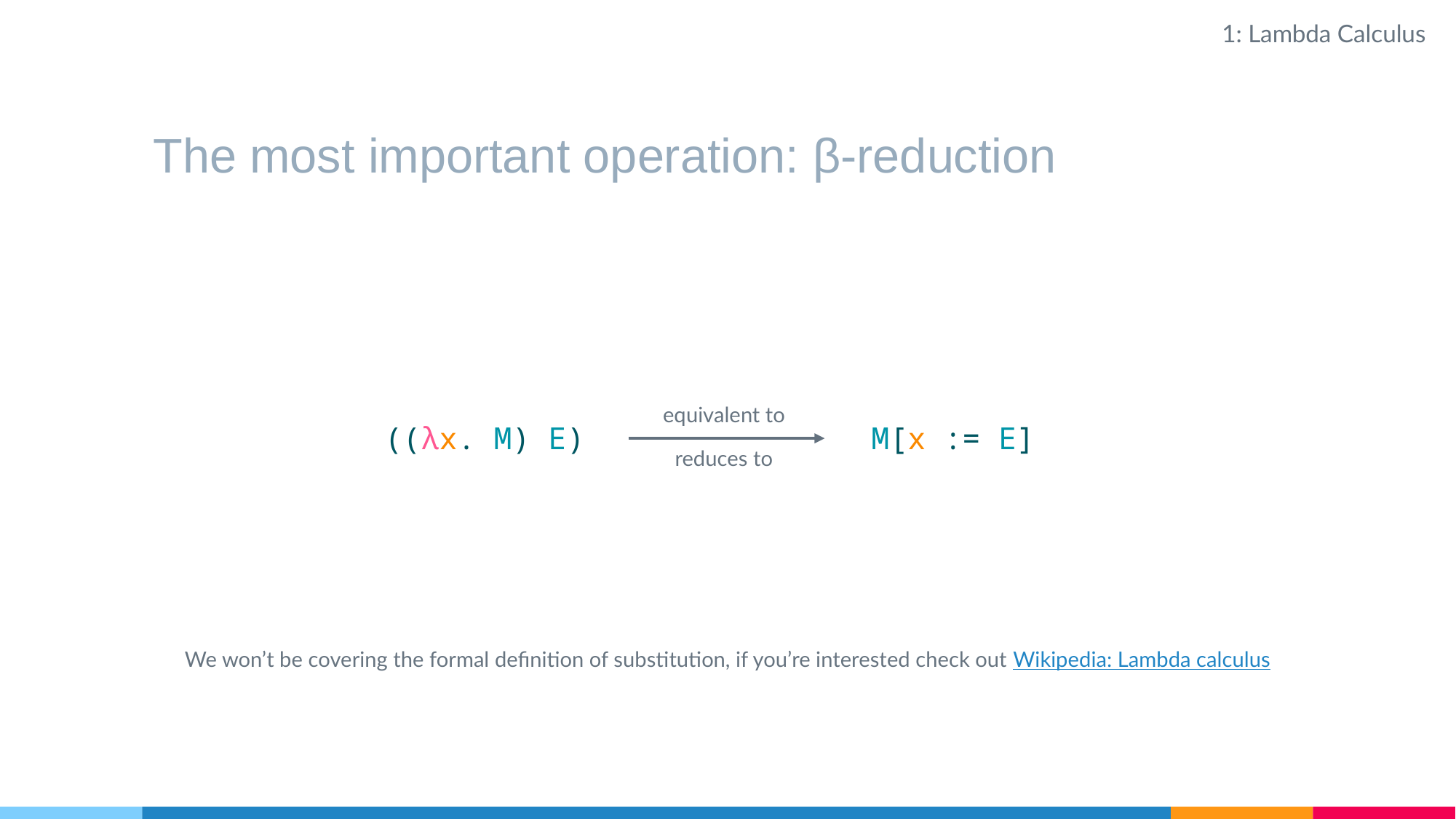

1: Lambda Calculus
# The most important operation: β-reduction
equivalent to
((λx. M) E)
M[x := E]
reduces to
We won’t be covering the formal definition of substitution, if you’re interested check out Wikipedia: Lambda calculus